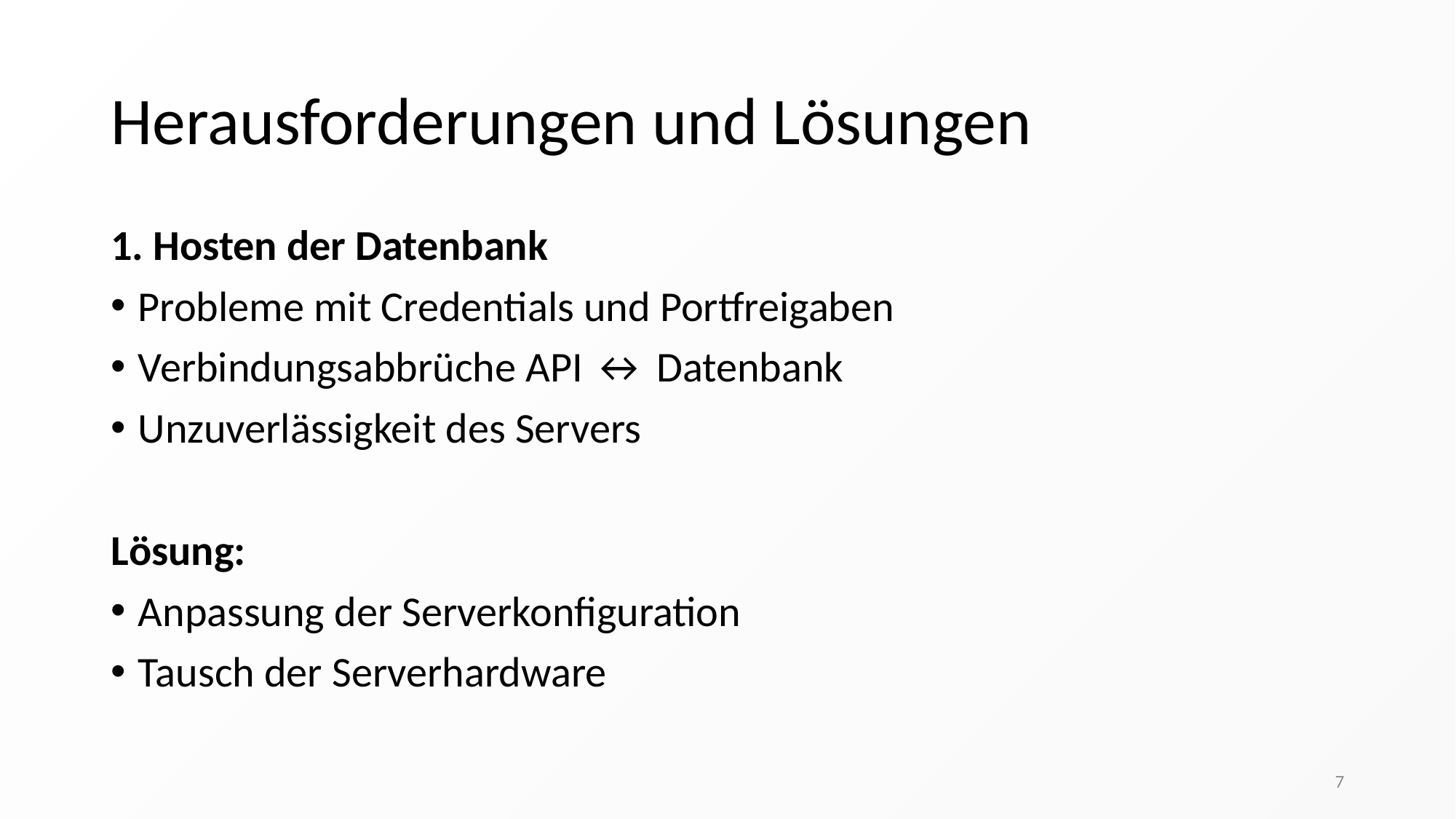

# Herausforderungen und Lösungen
1. Hosten der Datenbank
Probleme mit Credentials und Portfreigaben
Verbindungsabbrüche API ↔ Datenbank
Unzuverlässigkeit des Servers

Lösung:
Anpassung der Serverkonfiguration
Tausch der Serverhardware

7